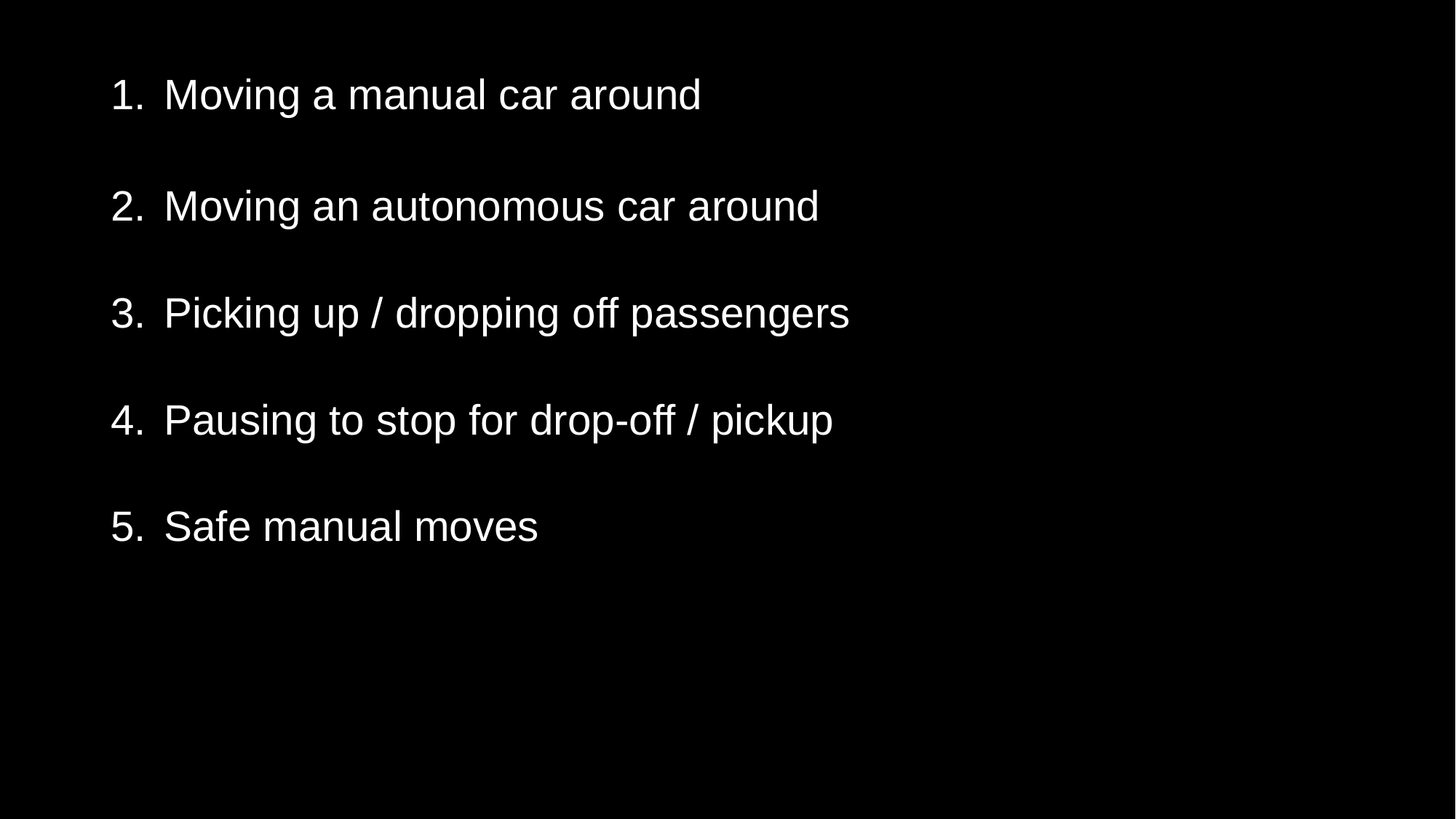

Moving a manual car around
Moving an autonomous car around
Picking up / dropping off passengers
Pausing to stop for drop-off / pickup
Safe manual moves